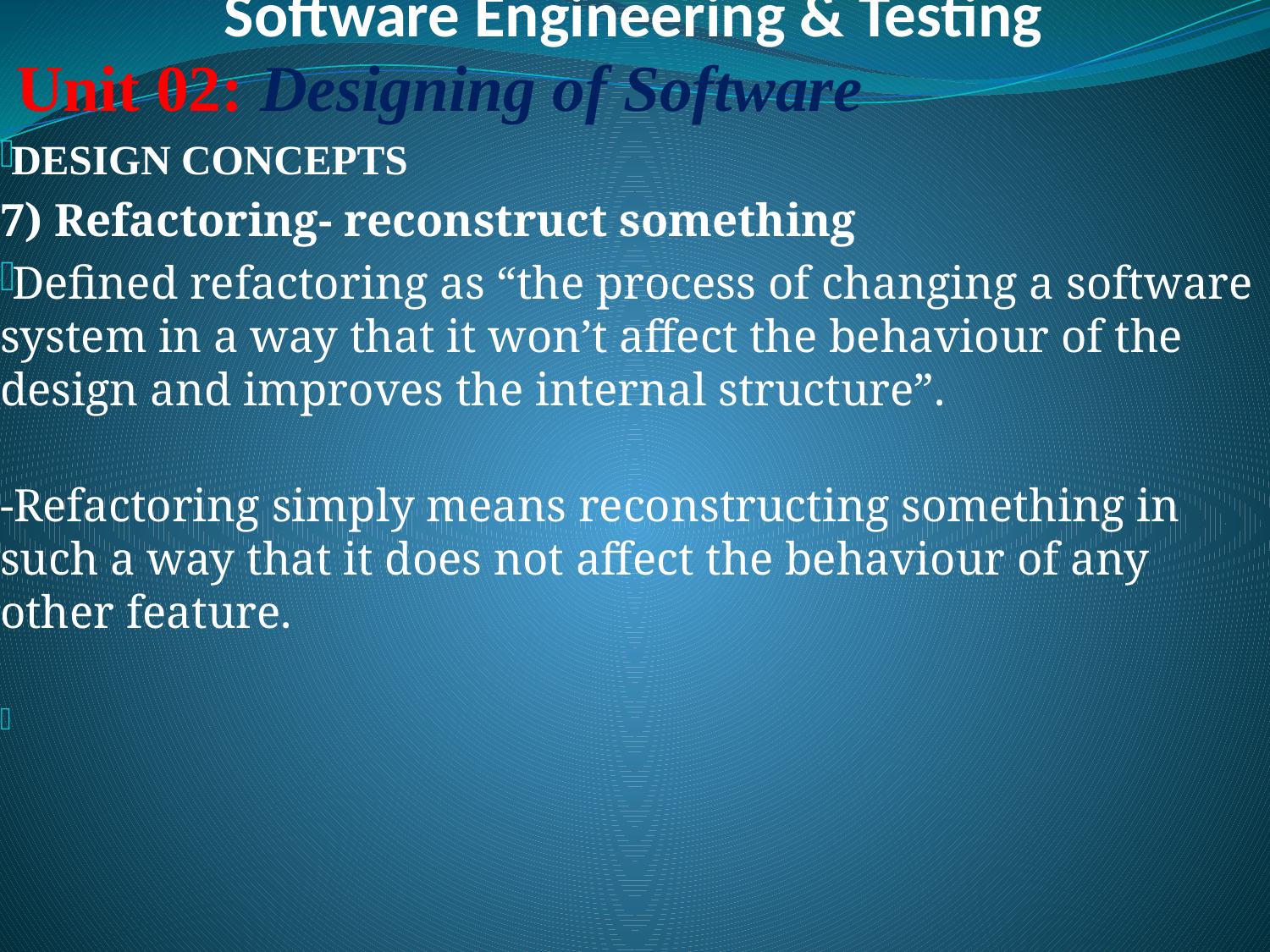

# Software Engineering & Testing
 Unit 02: Designing of Software
DESIGN CONCEPTS
7) Refactoring- reconstruct something
Defined refactoring as “the process of changing a software system in a way that it won’t affect the behaviour of the design and improves the internal structure”.
-Refactoring simply means reconstructing something in such a way that it does not affect the behaviour of any other feature.